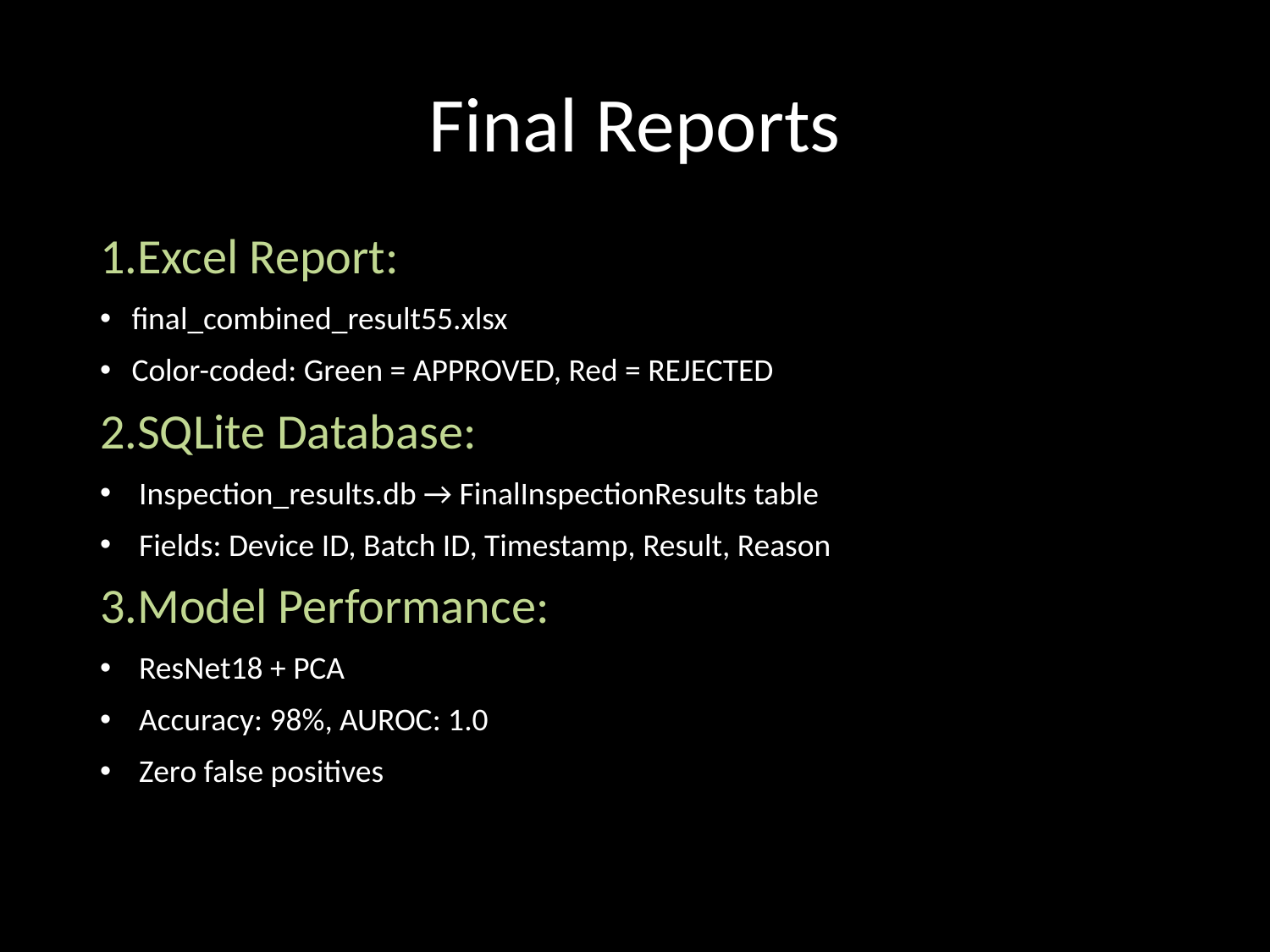

# Final Reports
1.Excel Report:
final_combined_result55.xlsx
Color-coded: Green = APPROVED, Red = REJECTED
2.SQLite Database:
 Inspection_results.db → FinalInspectionResults table
 Fields: Device ID, Batch ID, Timestamp, Result, Reason
3.Model Performance:
 ResNet18 + PCA
 Accuracy: 98%, AUROC: 1.0
 Zero false positives